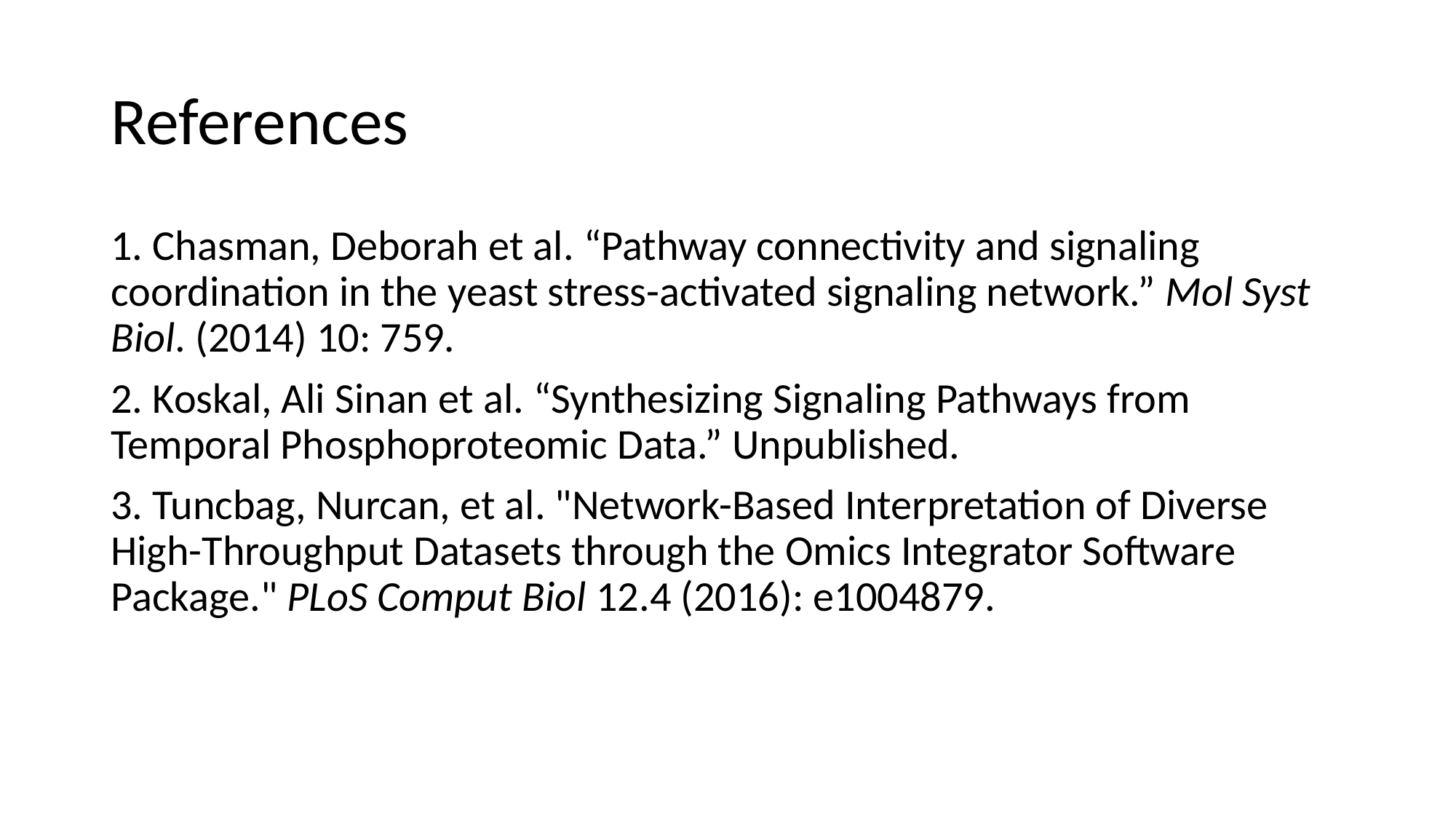

# References
1. Chasman, Deborah et al. “Pathway connectivity and signaling coordination in the yeast stress-activated signaling network.” Mol Syst Biol. (2014) 10: 759.
2. Koskal, Ali Sinan et al. “Synthesizing Signaling Pathways from Temporal Phosphoproteomic Data.” Unpublished.
3. Tuncbag, Nurcan, et al. "Network-Based Interpretation of Diverse High-Throughput Datasets through the Omics Integrator Software Package." PLoS Comput Biol 12.4 (2016): e1004879.